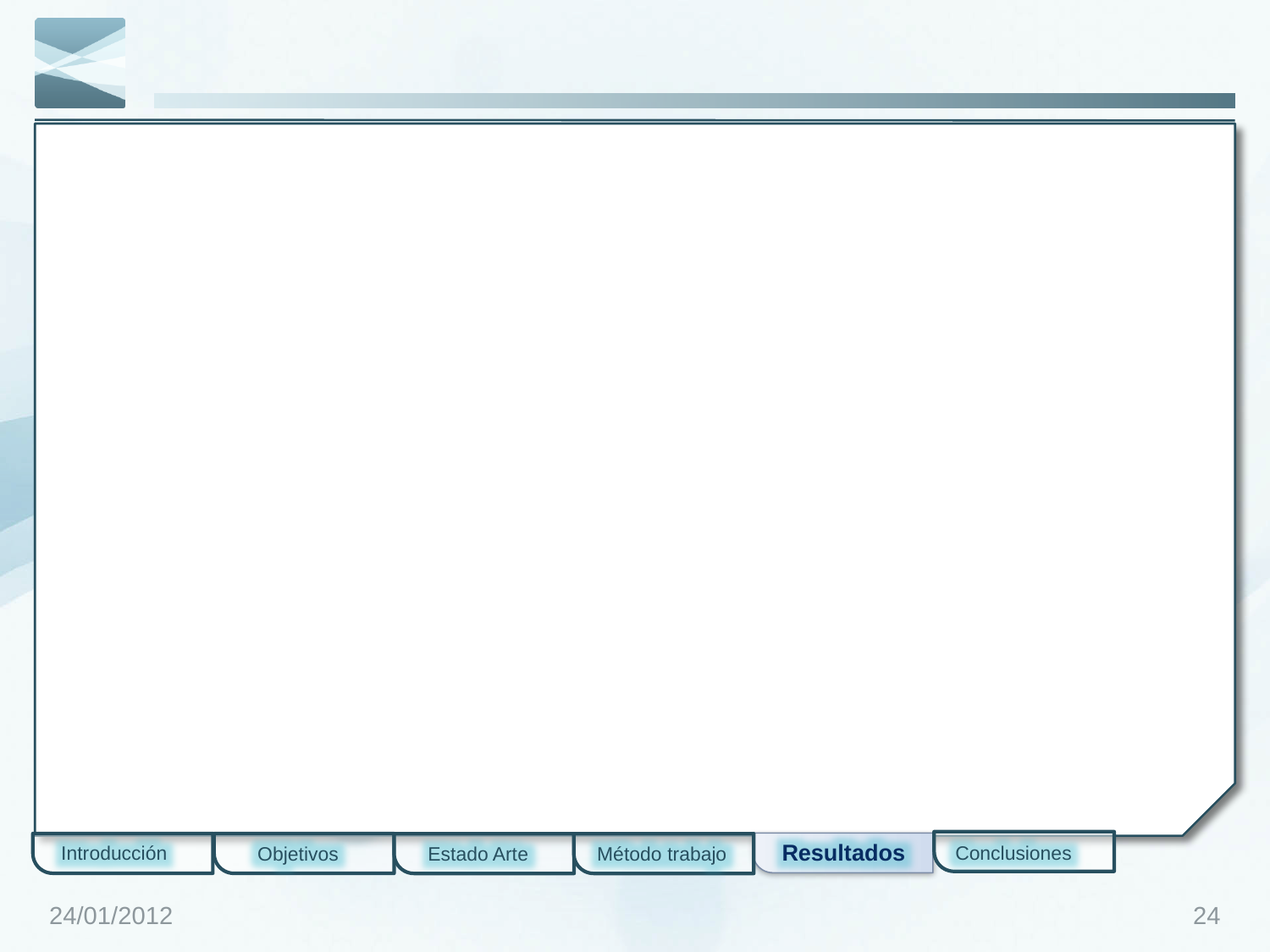

Resultados
Introducción
Conclusiones
Objetivos
Estado Arte
Método trabajo
24/01/2012
24